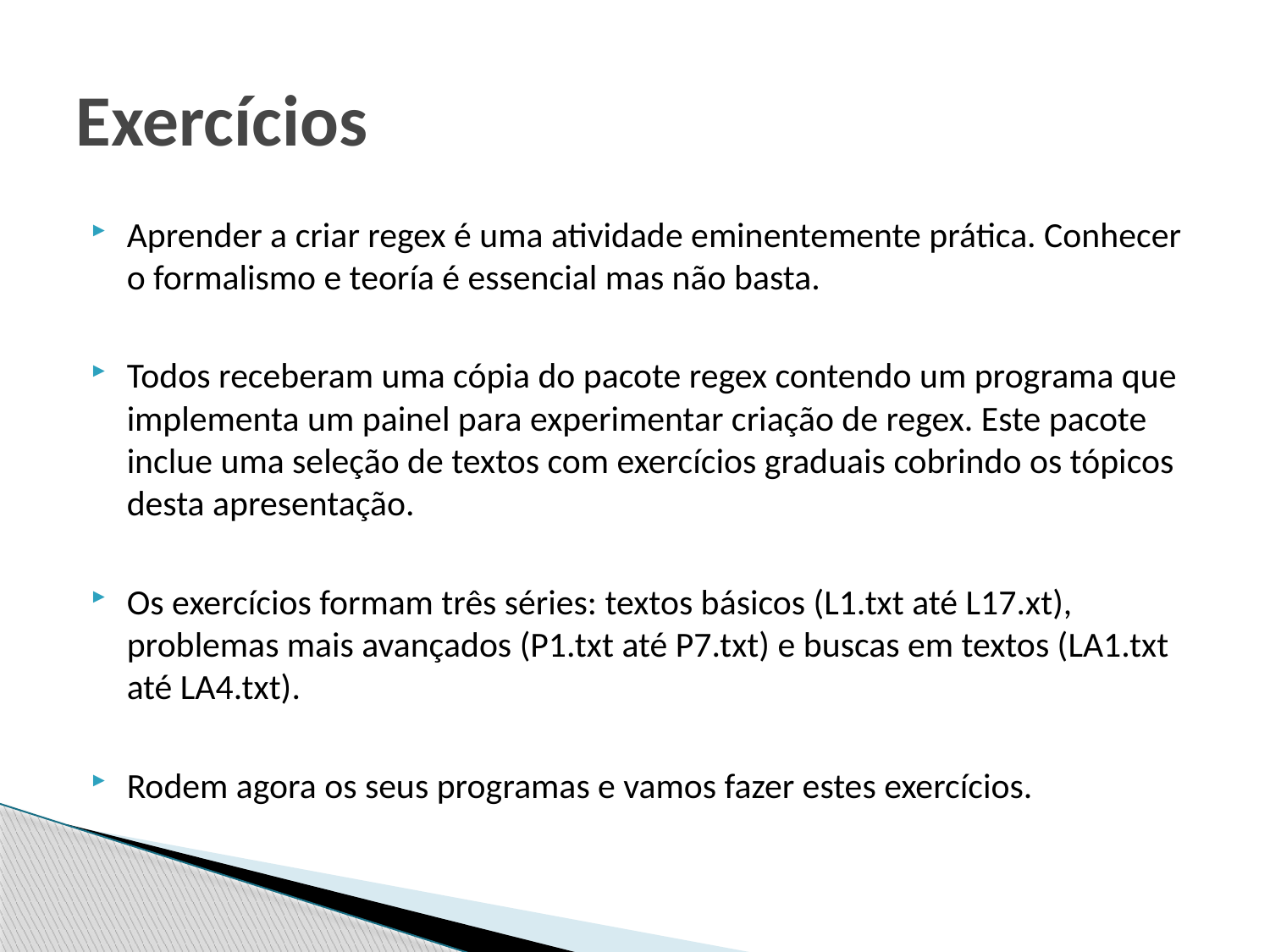

# Exercícios
Aprender a criar regex é uma atividade eminentemente prática. Conhecer o formalismo e teoría é essencial mas não basta.

Todos receberam uma cópia do pacote regex contendo um programa que implementa um painel para experimentar criação de regex. Este pacote inclue uma seleção de textos com exercícios graduais cobrindo os tópicos desta apresentação.

Os exercícios formam três séries: textos básicos (L1.txt até L17.xt), problemas mais avançados (P1.txt até P7.txt) e buscas em textos (LA1.txt até LA4.txt).

Rodem agora os seus programas e vamos fazer estes exercícios.